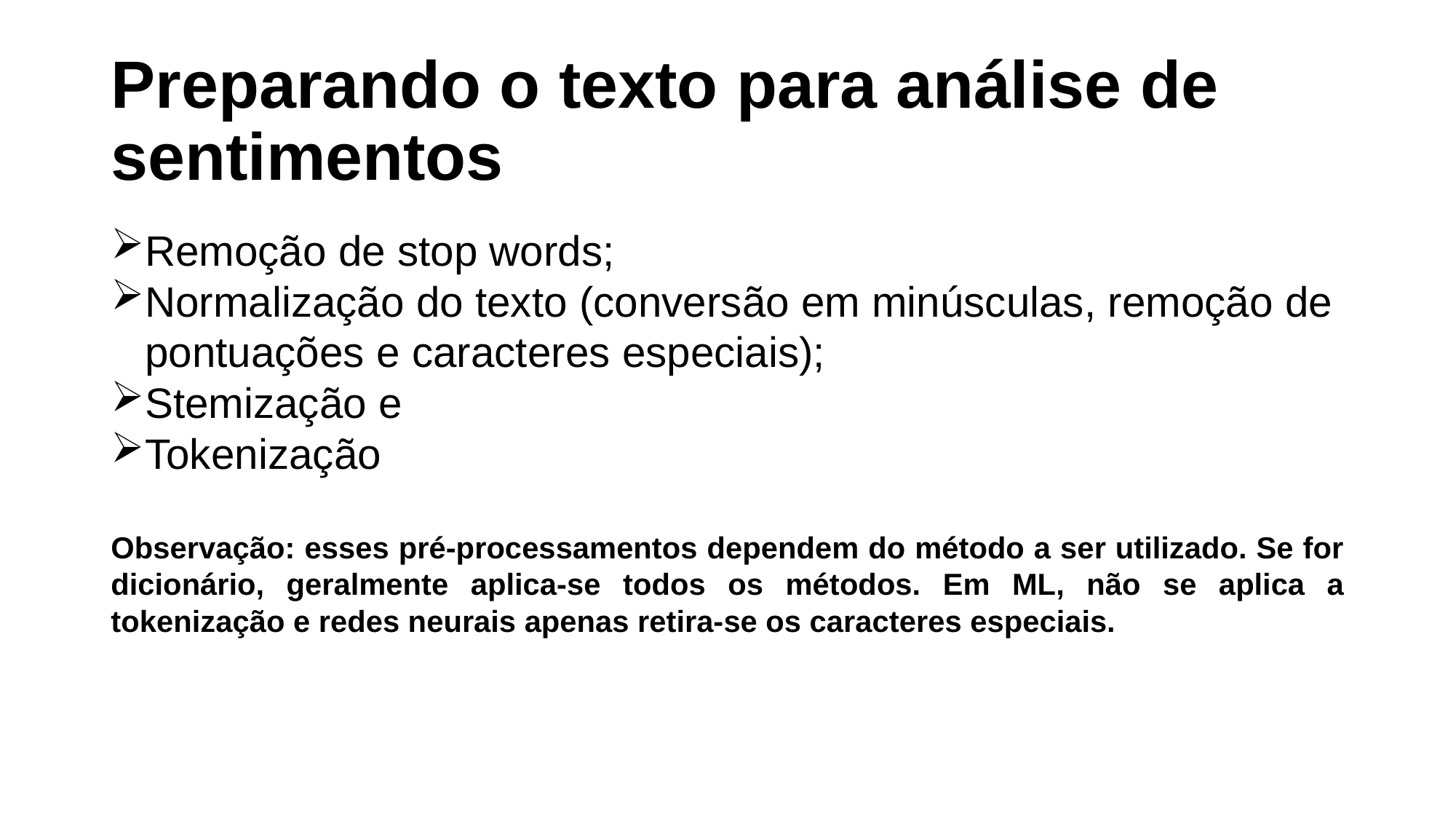

# Preparando o texto para análise de sentimentos
Remoção de stop words;
Normalização do texto (conversão em minúsculas, remoção de pontuações e caracteres especiais);
Stemização e
Tokenização

Observação: esses pré-processamentos dependem do método a ser utilizado. Se for dicionário, geralmente aplica-se todos os métodos. Em ML, não se aplica a tokenização e redes neurais apenas retira-se os caracteres especiais.